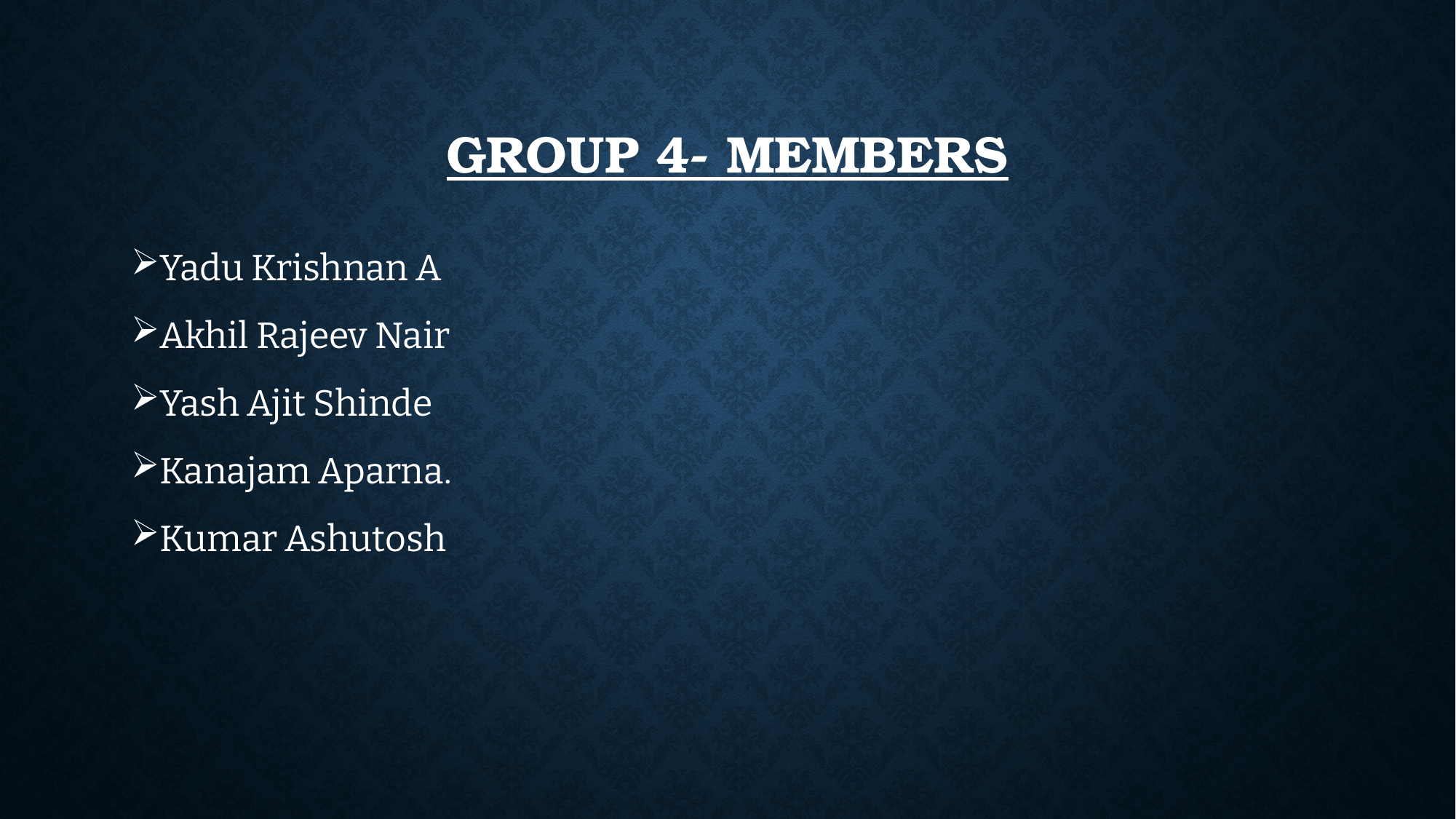

# GROUp 4- MEMBERS
Yadu Krishnan A
Akhil Rajeev Nair
Yash Ajit Shinde
Kanajam Aparna.
Kumar Ashutosh